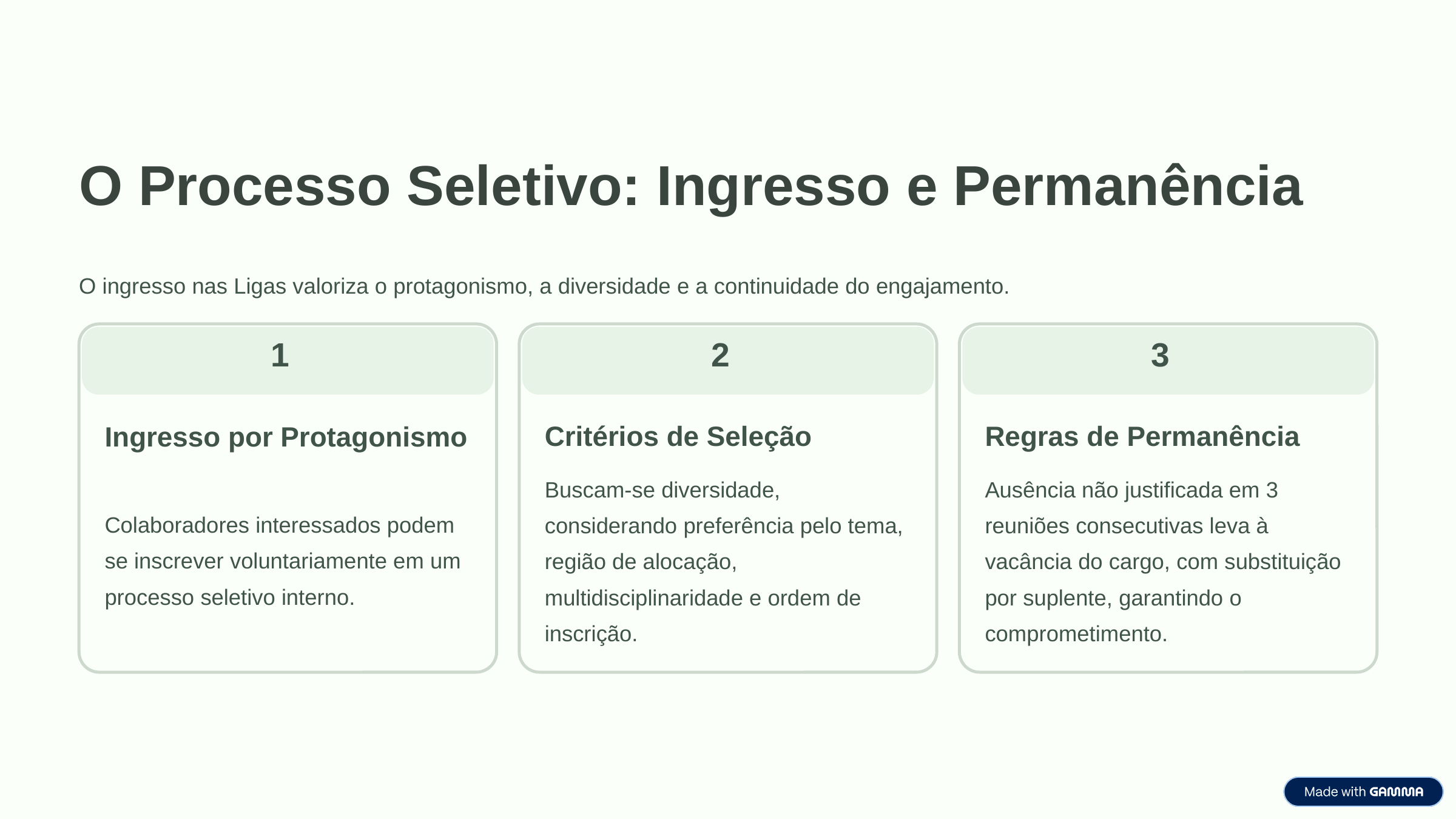

O Processo Seletivo: Ingresso e Permanência
O ingresso nas Ligas valoriza o protagonismo, a diversidade e a continuidade do engajamento.

1
2
3
Ingresso por Protagonismo
Critérios de Seleção
Regras de Permanência
Buscam-se diversidade, considerando preferência pelo tema, região de alocação, multidisciplinaridade e ordem de inscrição.
Ausência não justificada em 3 reuniões consecutivas leva à vacância do cargo, com substituição por suplente, garantindo o comprometimento.
Colaboradores interessados podem se inscrever voluntariamente em um processo seletivo interno.